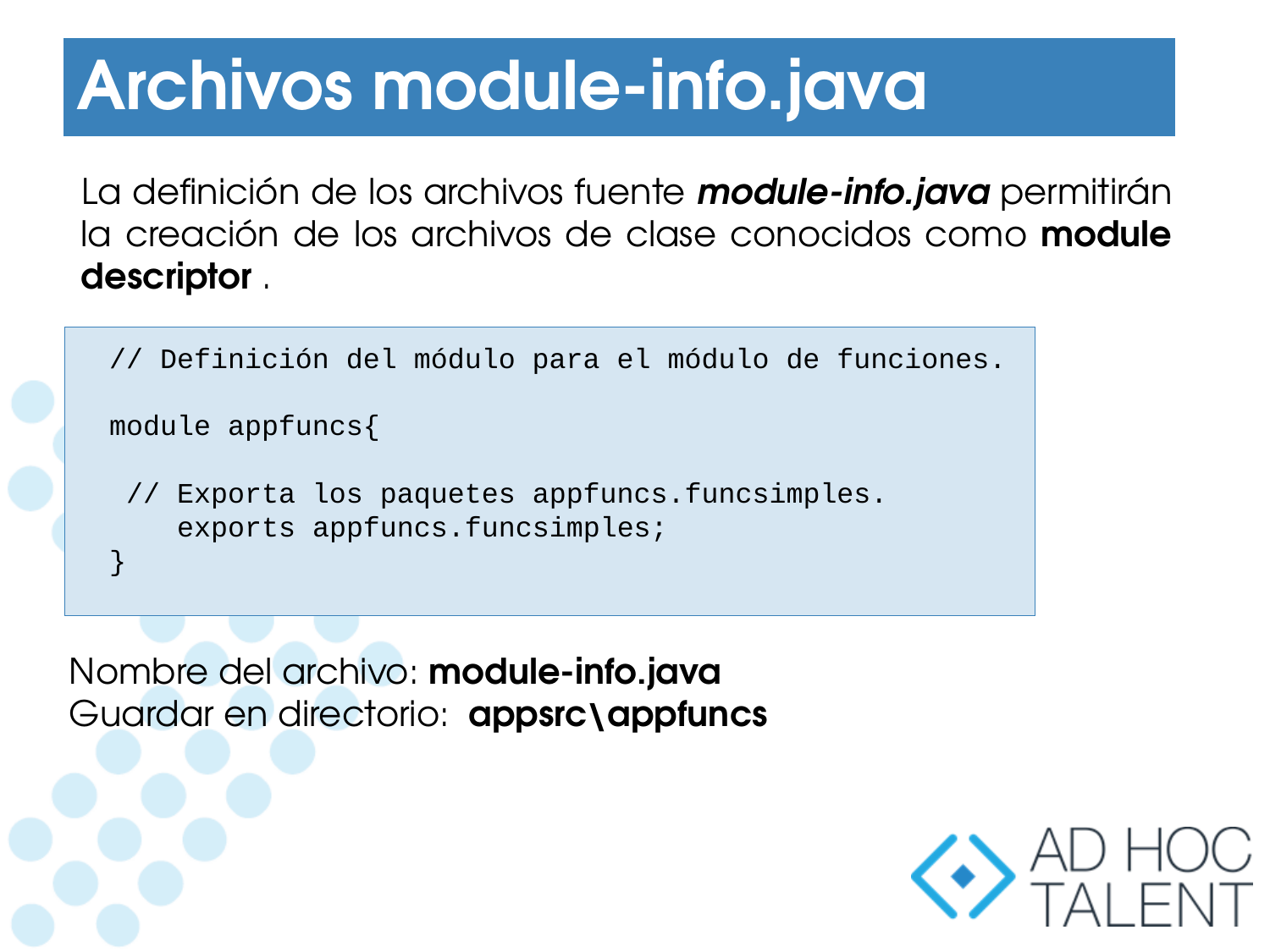

# Archivos module-info.java
   La definición de los archivos fuente module-info.java permitirán la creación de los archivos de clase conocidos como module descriptor .
// Definición del módulo para el módulo de funciones.

module appfuncs{

 // Exporta los paquetes appfuncs.funcsimples.
    exports appfuncs.funcsimples;
}
Nombre del archivo: module-info.java
Guardar en directorio:  appsrc\appfuncs